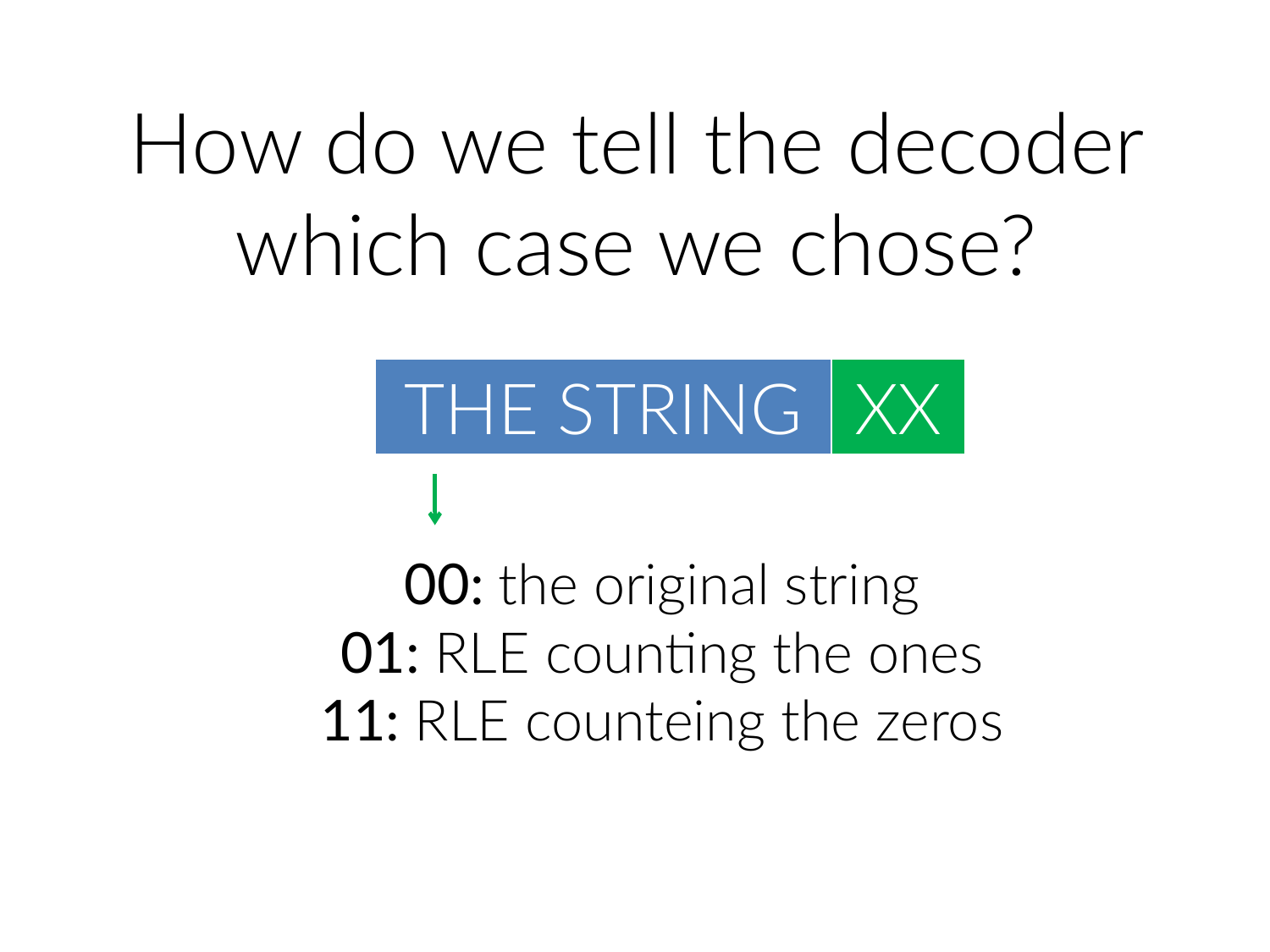

# How do we tell the decoder which case we chose?
| THE STRING | XX |
| --- | --- |
00: the original string
01: RLE counting the ones
11: RLE counteing the zeros